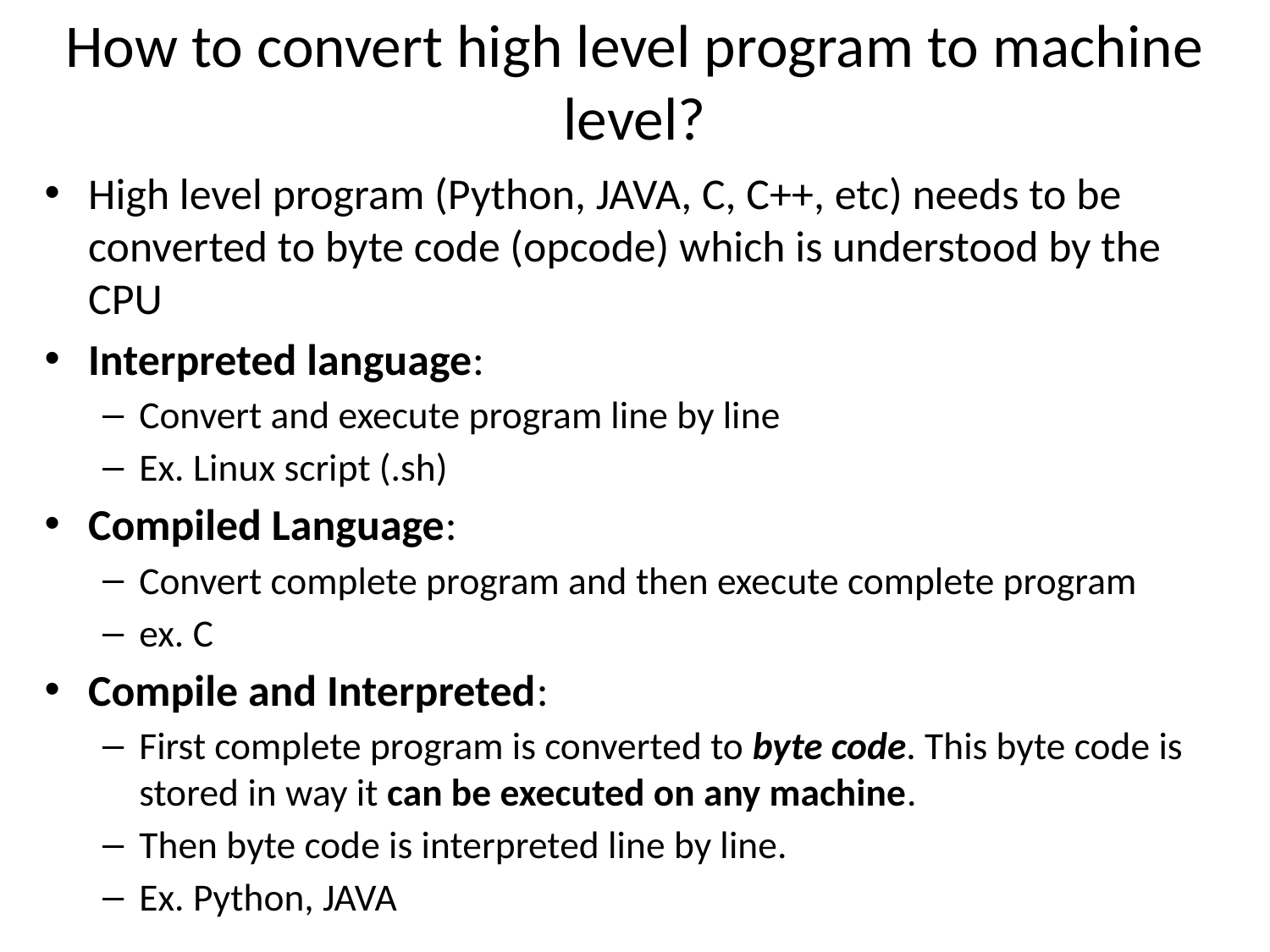

# How to convert high level program to machine level?
High level program (Python, JAVA, C, C++, etc) needs to be converted to byte code (opcode) which is understood by the CPU
Interpreted language:
Convert and execute program line by line
Ex. Linux script (.sh)
Compiled Language:
Convert complete program and then execute complete program
ex. C
Compile and Interpreted:
First complete program is converted to byte code. This byte code is stored in way it can be executed on any machine.
Then byte code is interpreted line by line.
Ex. Python, JAVA